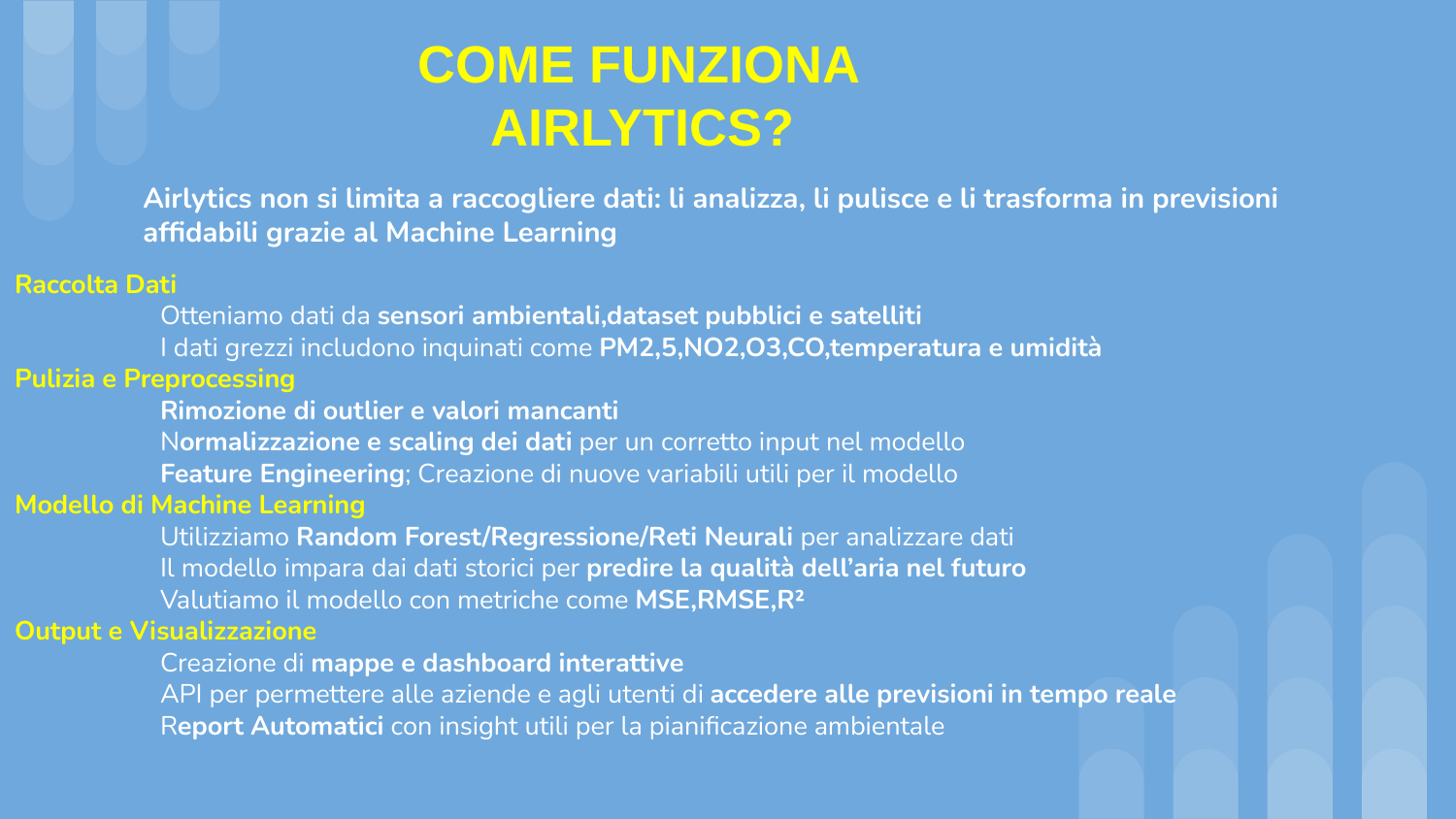

# COME FUNZIONA
     AIRLYTICS?
Airlytics non si limita a raccogliere dati: li analizza, li pulisce e li trasforma in previsioni affidabili grazie al Machine Learning
Raccolta Dati
	Otteniamo dati da sensori ambientali,dataset pubblici e satelliti
	I dati grezzi includono inquinati come PM2,5,NO2,O3,CO,temperatura e umidità
Pulizia e Preprocessing
	Rimozione di outlier e valori mancanti
	Normalizzazione e scaling dei dati per un corretto input nel modello
	Feature Engineering; Creazione di nuove variabili utili per il modello
Modello di Machine Learning
	Utilizziamo Random Forest/Regressione/Reti Neurali per analizzare dati
	Il modello impara dai dati storici per predire la qualità dell’aria nel futuro
	Valutiamo il modello con metriche come MSE,RMSE,R²
Output e Visualizzazione
	Creazione di mappe e dashboard interattive
	API per permettere alle aziende e agli utenti di accedere alle previsioni in tempo reale
	Report Automatici con insight utili per la pianificazione ambientale